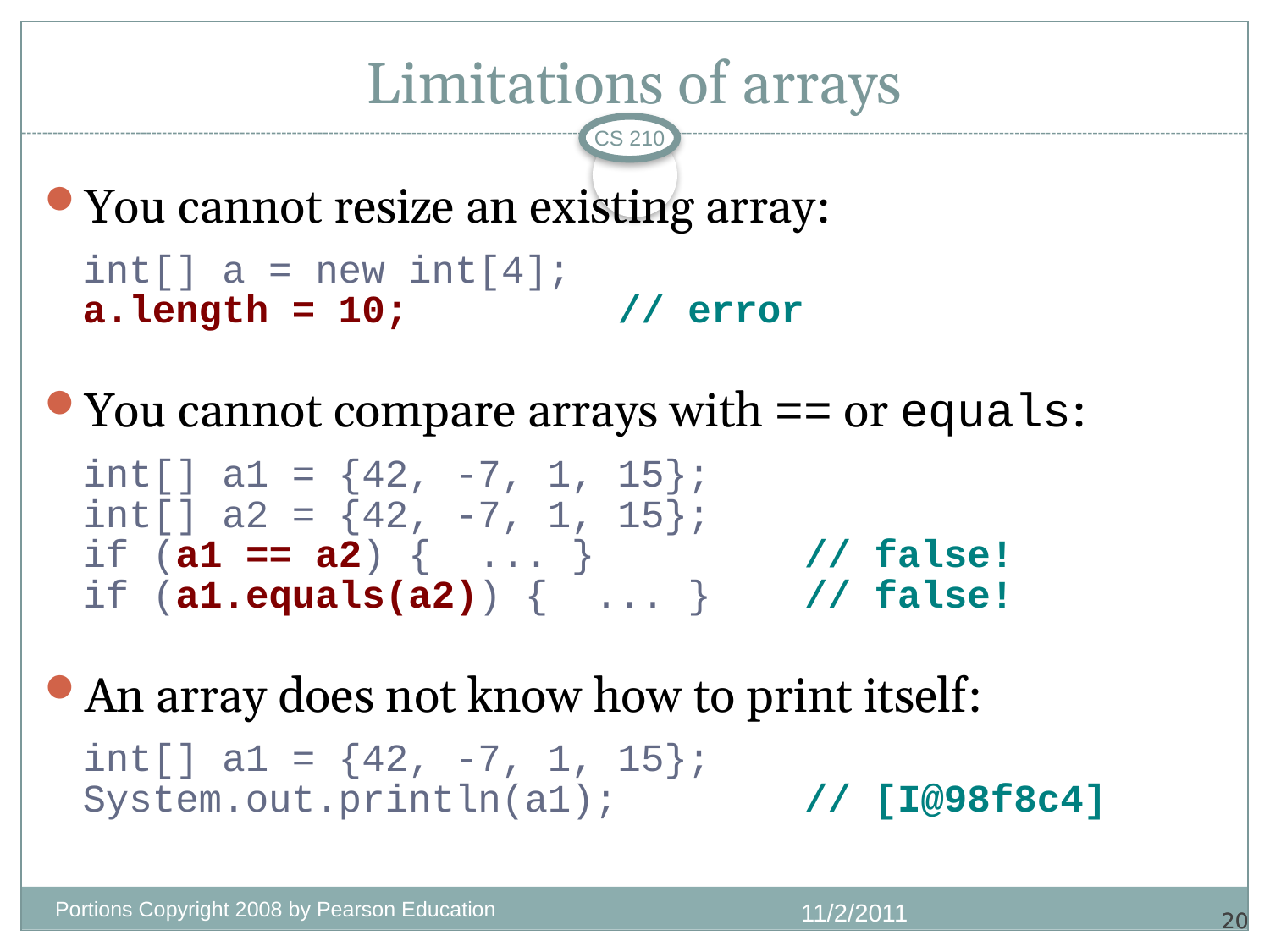

# Limitations of arrays
CS 210
You cannot resize an existing array:

int[] a = new int[4];
a.length = 10;         // error

You cannot compare arrays with == or equals:

int[] a1 = {42, -7, 1, 15};
int[] a2 = {42, -7, 1, 15};
if (a1 == a2) {  ... }         // false!
if (a1.equals(a2)) {  ... }    // false!

An array does not know how to print itself:

int[] a1 = {42, -7, 1, 15};
System.out.println(a1);        // [I@98f8c4]
Portions Copyright 2008 by Pearson Education
11/2/2011